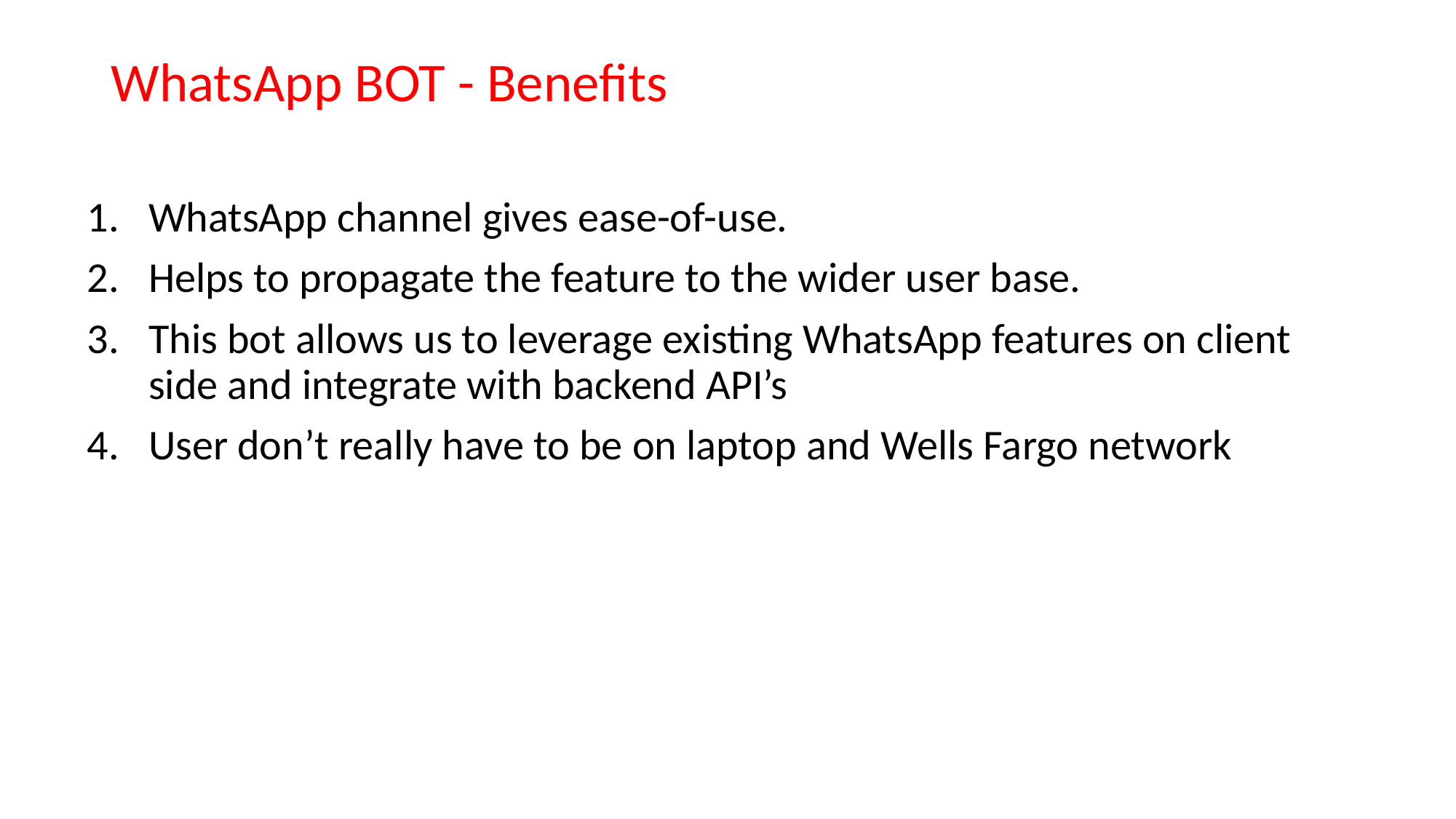

WhatsApp BOT - Benefits
WhatsApp channel gives ease-of-use.
Helps to propagate the feature to the wider user base.
This bot allows us to leverage existing WhatsApp features on client side and integrate with backend API’s
User don’t really have to be on laptop and Wells Fargo network